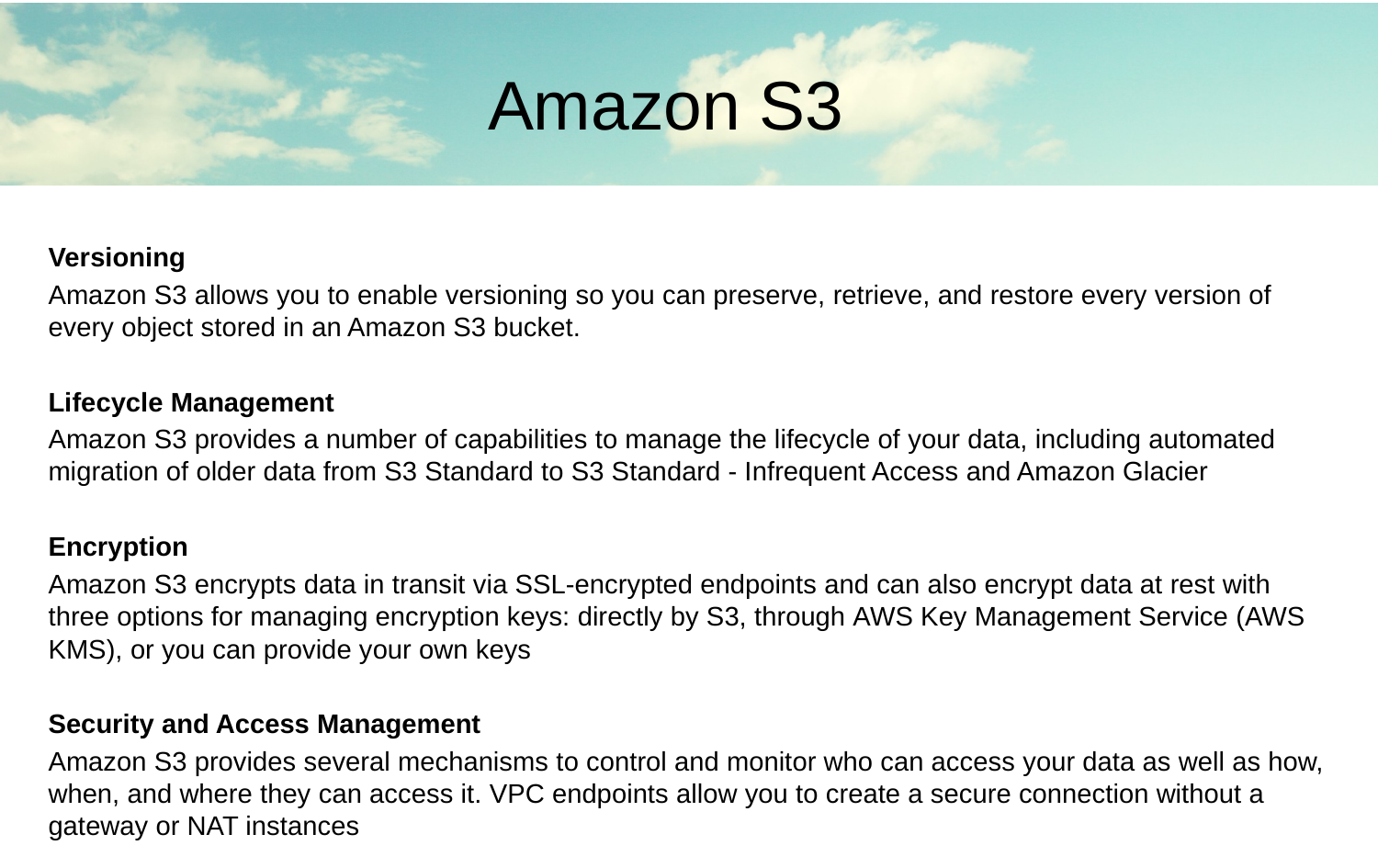

Amazon S3

Versioning
Amazon S3 allows you to enable versioning so you can preserve, retrieve, and restore every version of every object stored in an Amazon S3 bucket.

Lifecycle Management
Amazon S3 provides a number of capabilities to manage the lifecycle of your data, including automated migration of older data from S3 Standard to S3 Standard - Infrequent Access and Amazon Glacier

Encryption
Amazon S3 encrypts data in transit via SSL-encrypted endpoints and can also encrypt data at rest with three options for managing encryption keys: directly by S3, through AWS Key Management Service (AWS KMS), or you can provide your own keys

Security and Access Management
Amazon S3 provides several mechanisms to control and monitor who can access your data as well as how, when, and where they can access it. VPC endpoints allow you to create a secure connection without a gateway or NAT instances

#